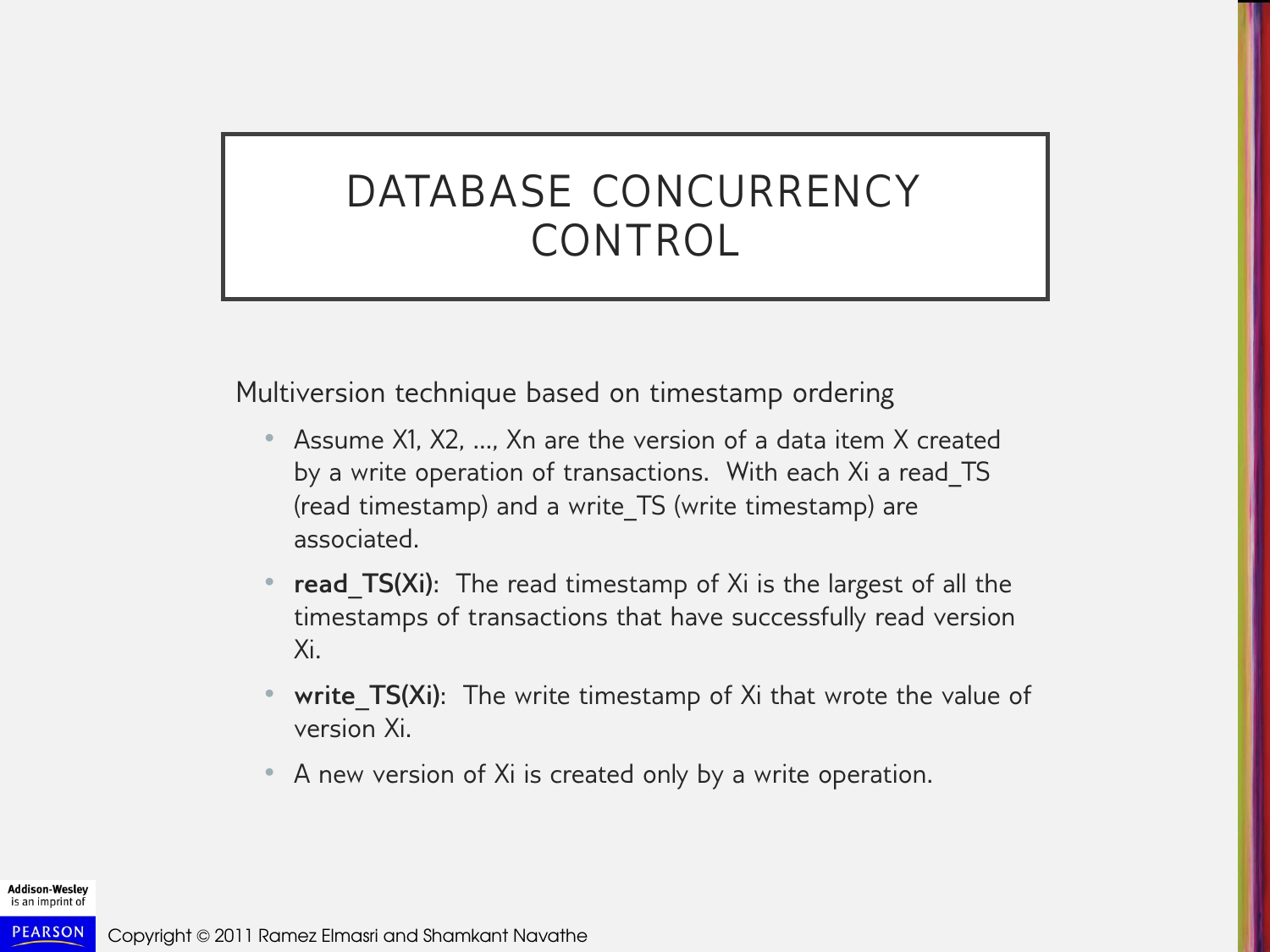

# Database Concurrency Control
Multiversion technique based on timestamp ordering
Assume X1, X2, …, Xn are the version of a data item X created by a write operation of transactions.  With each Xi a read_TS (read timestamp) and a write_TS (write timestamp) are associated.
read_TS(Xi):  The read timestamp of Xi is the largest of all the timestamps of transactions that have successfully read version Xi.
write_TS(Xi):  The write timestamp of Xi that wrote the value of version Xi.
A new version of Xi is created only by a write operation.